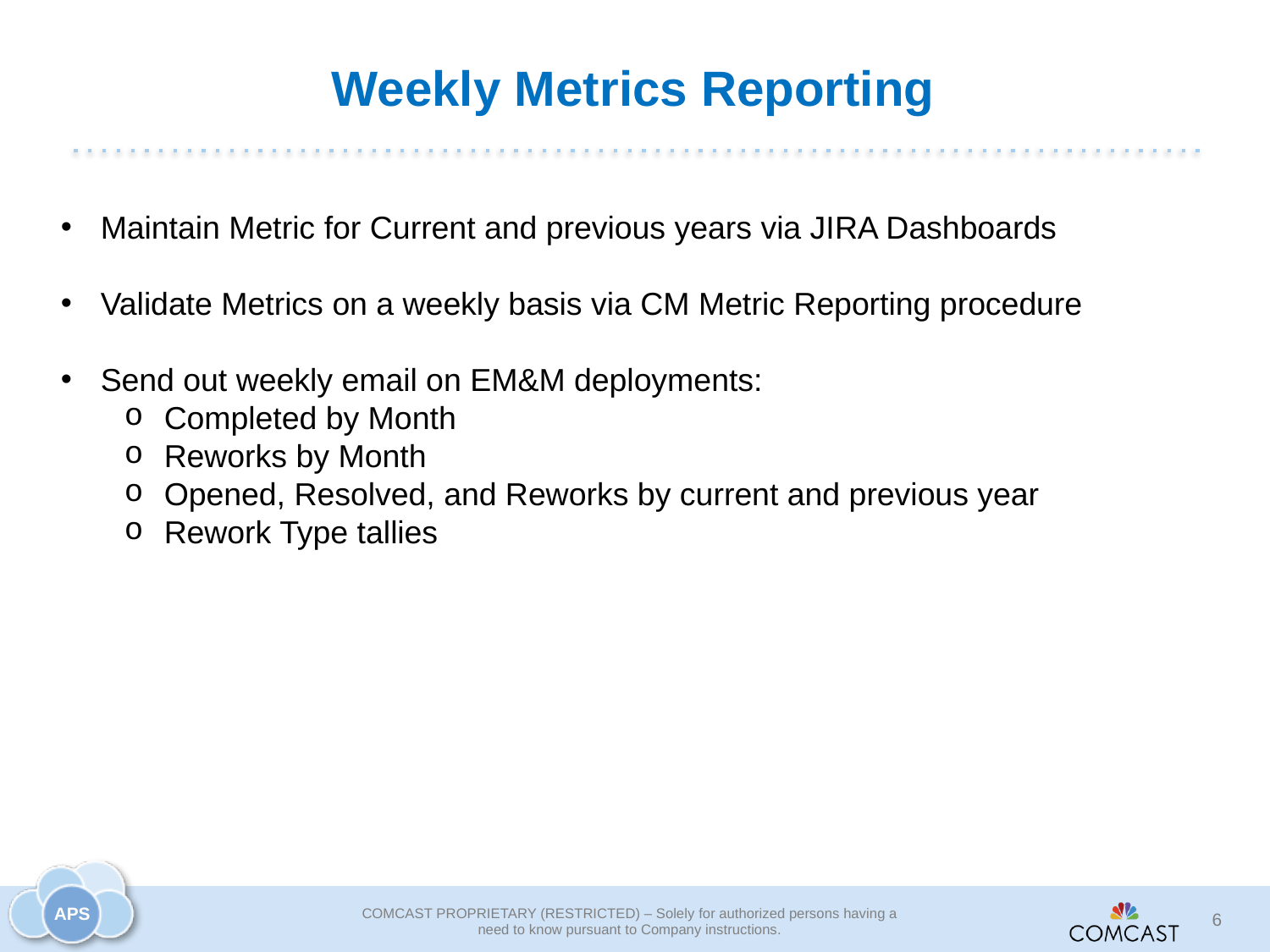

# Weekly Metrics Reporting
Maintain Metric for Current and previous years via JIRA Dashboards

Validate Metrics on a weekly basis via CM Metric Reporting procedure

Send out weekly email on EM&M deployments:
Completed by Month
Reworks by Month
Opened, Resolved, and Reworks by current and previous year
Rework Type tallies